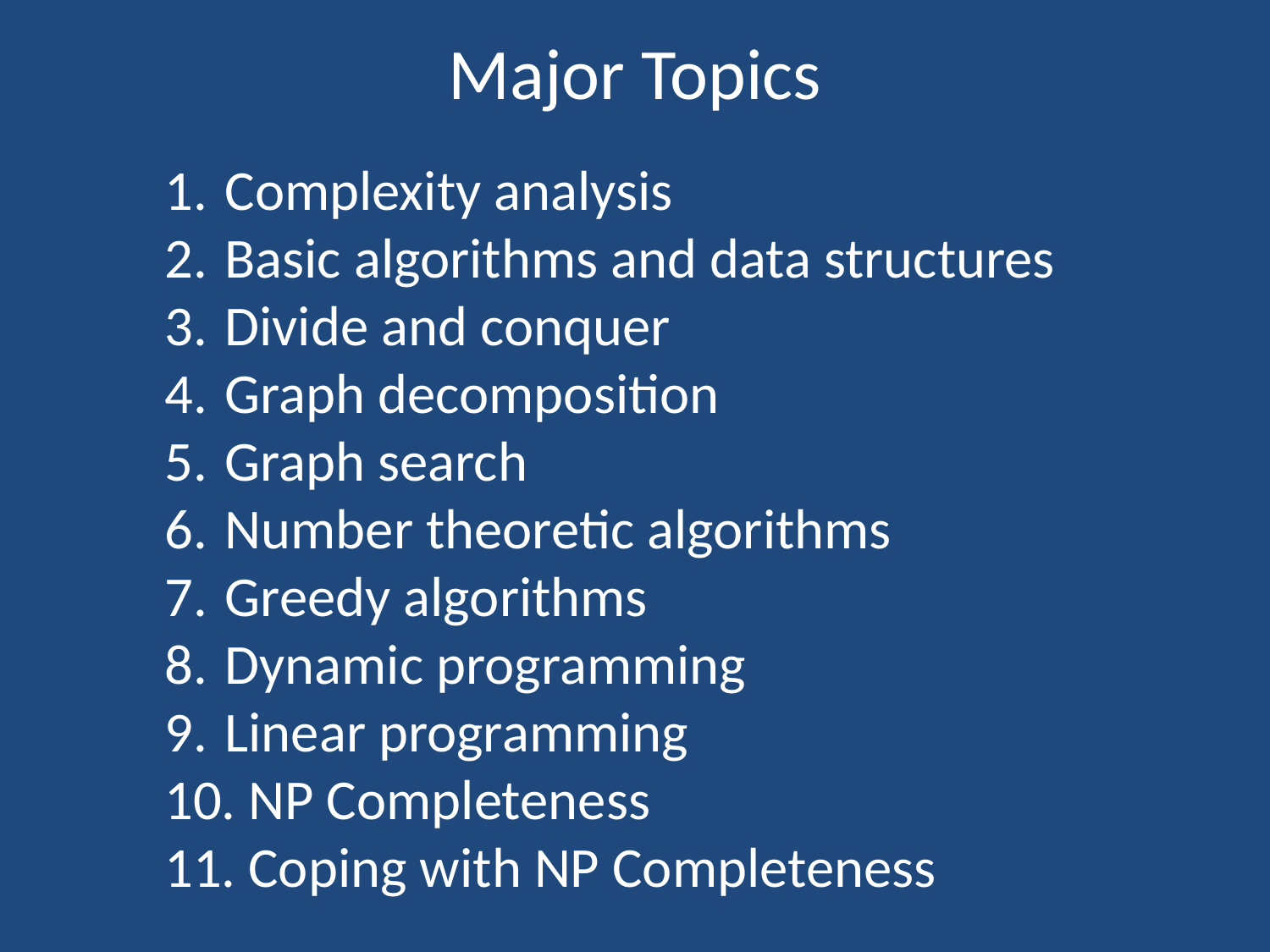

# Major Topics
 Complexity analysis
 Basic algorithms and data structures
 Divide and conquer
 Graph decomposition
 Graph search
 Number theoretic algorithms
 Greedy algorithms
 Dynamic programming
 Linear programming
 NP Completeness
 Coping with NP Completeness